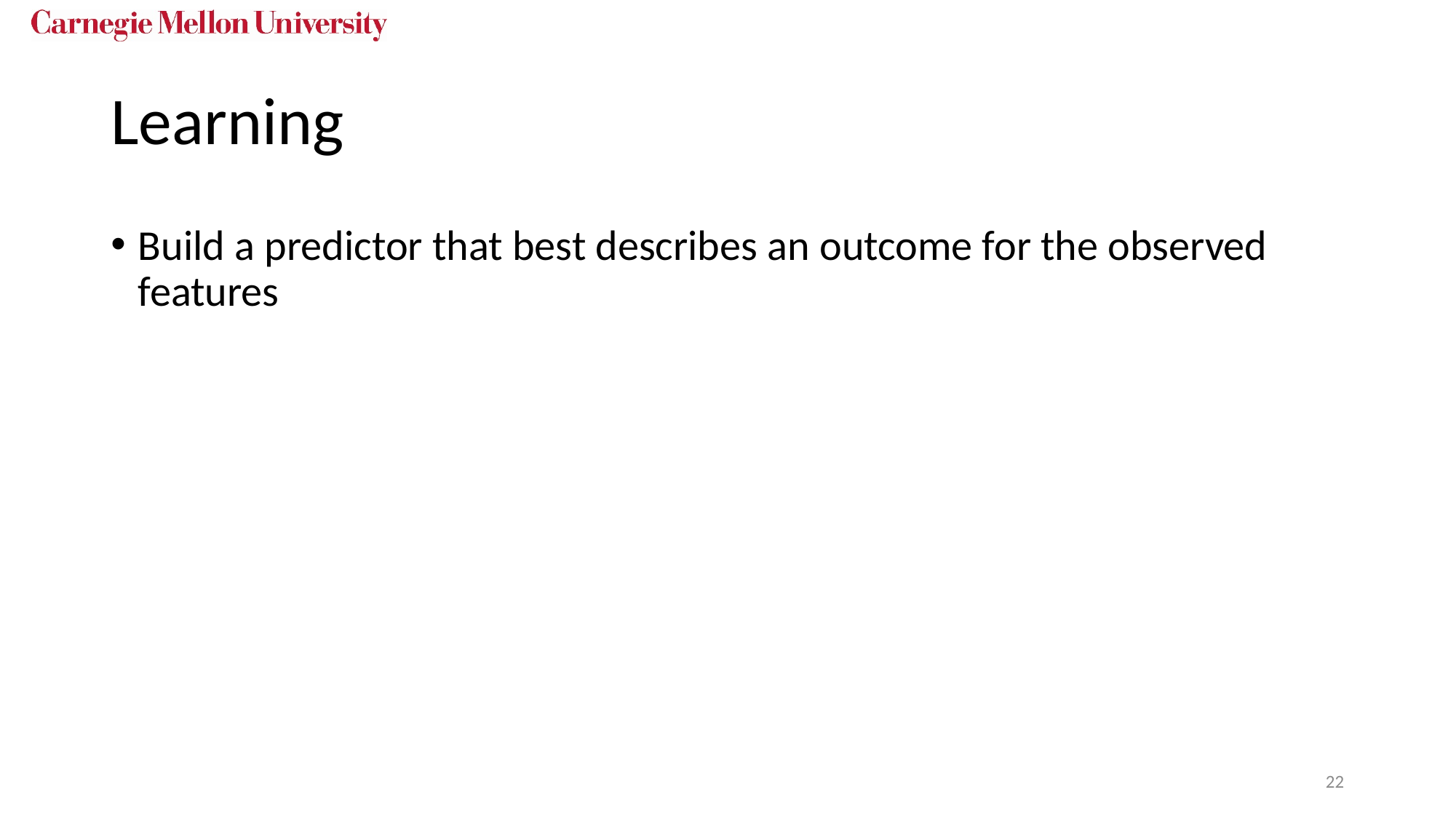

# Learning
Build a predictor that best describes an outcome for the observed features
22